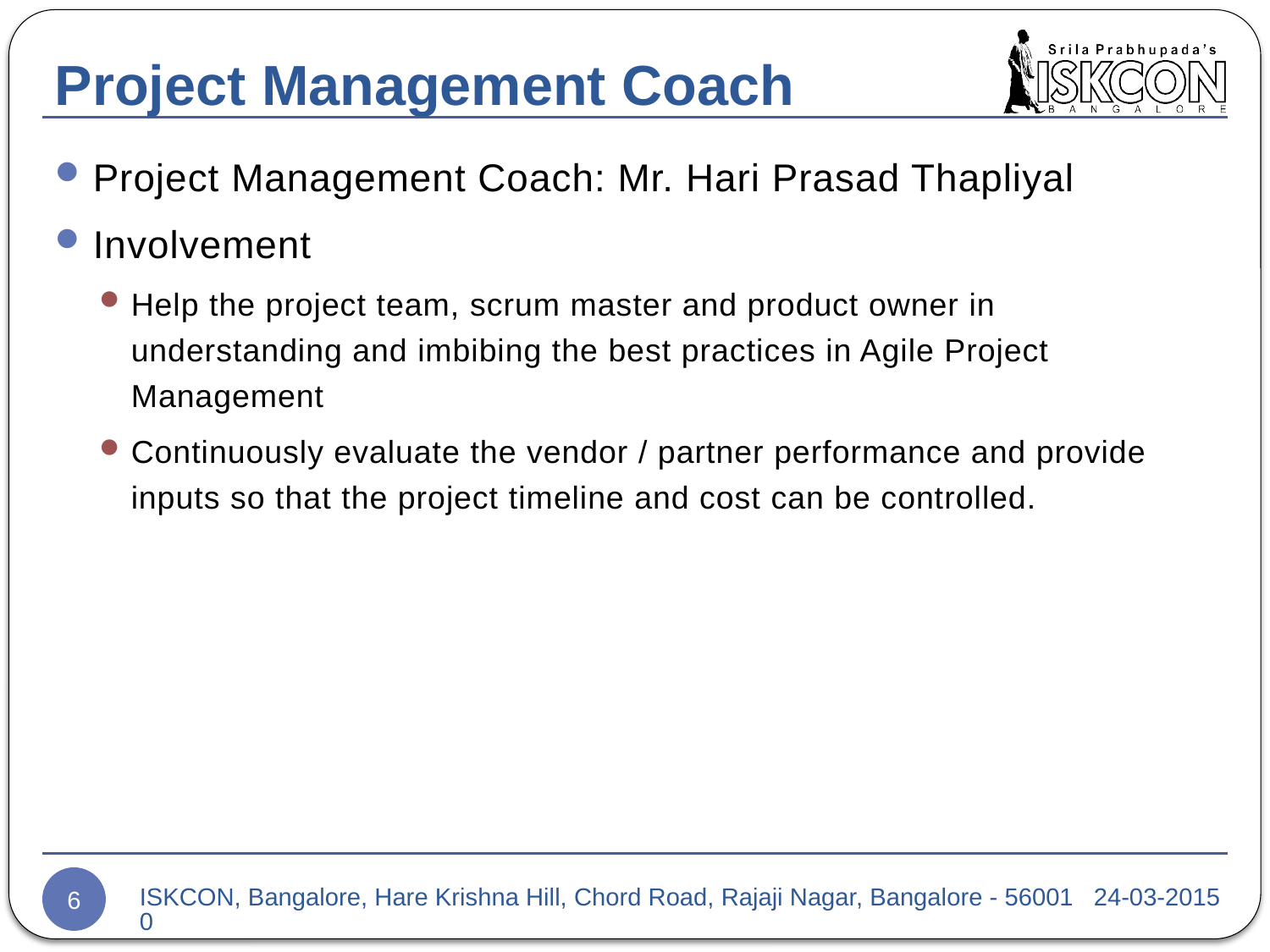

# Project Management Coach
Project Management Coach: Mr. Hari Prasad Thapliyal
Involvement
Help the project team, scrum master and product owner in understanding and imbibing the best practices in Agile Project Management
Continuously evaluate the vendor / partner performance and provide inputs so that the project timeline and cost can be controlled.
24-03-2015
ISKCON, Bangalore, Hare Krishna Hill, Chord Road, Rajaji Nagar, Bangalore - 560010
6